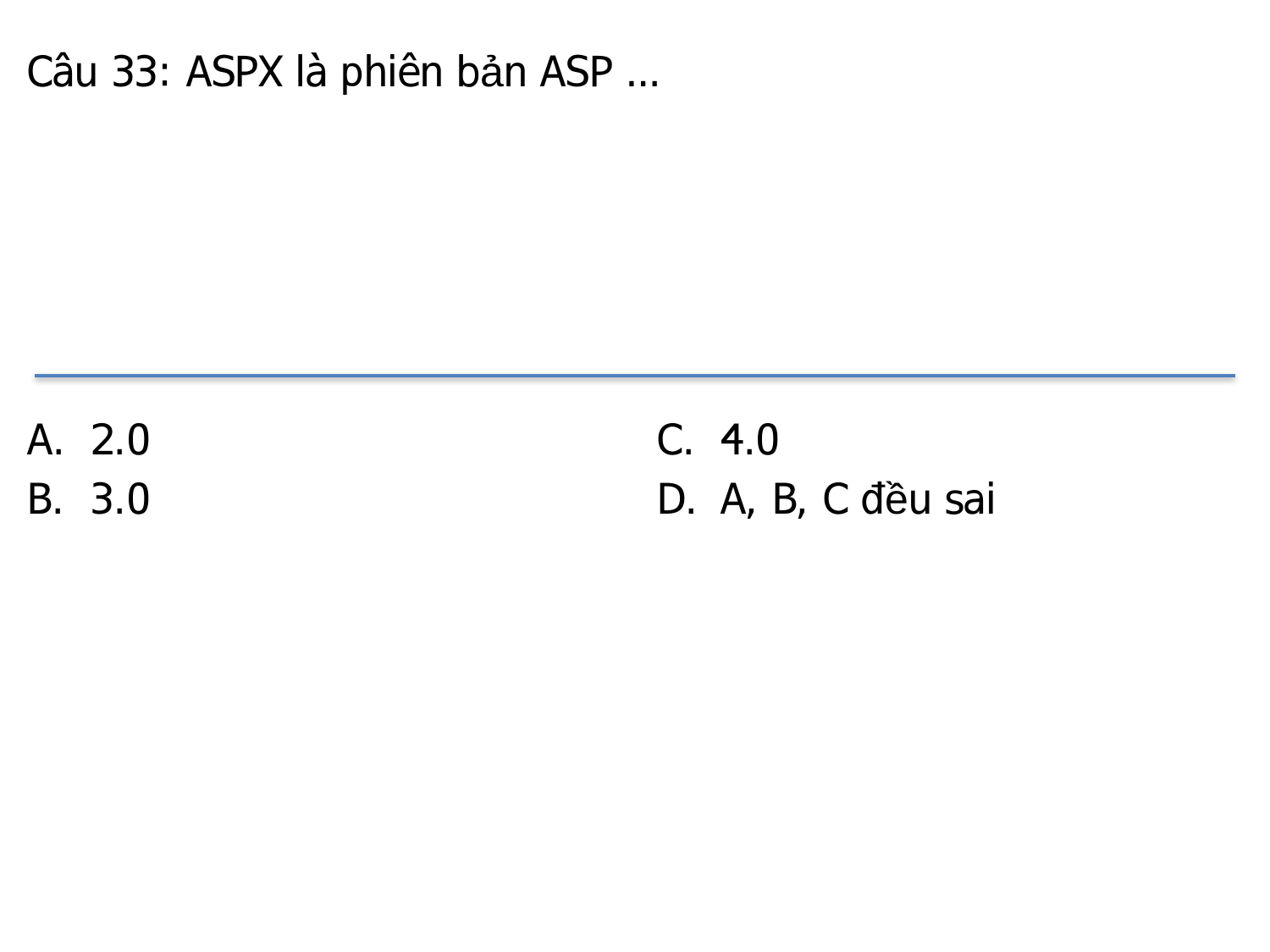

# Câu 33: ASPX là phiên bản ASP …
2.0
3.0
4.0
A, B, C đều sai